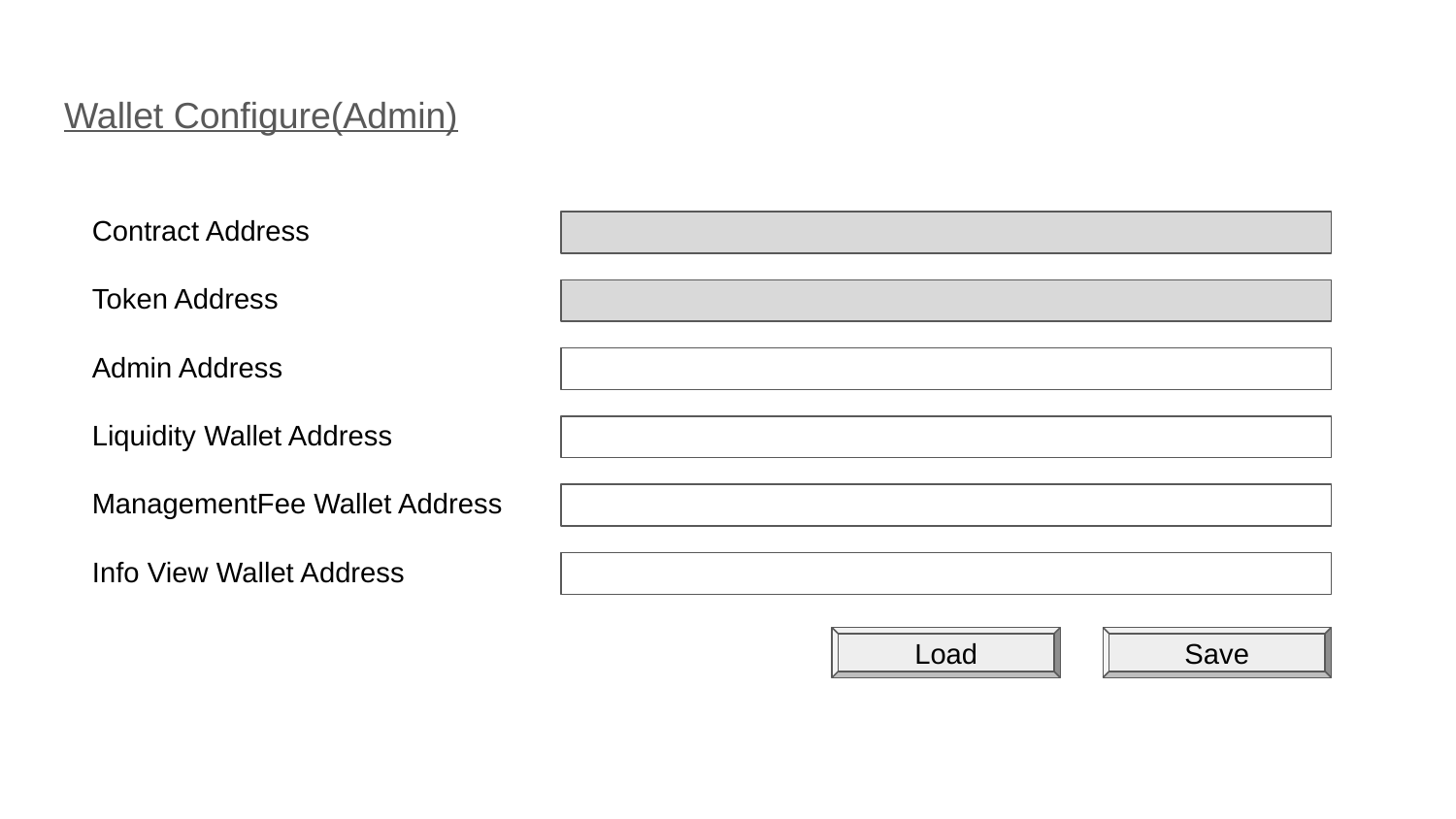

# Wallet Configure(Admin)
Contract Address

Token Address

Admin Address

Liquidity Wallet Address

ManagementFee Wallet Address

Info View Wallet Address

Load
Save